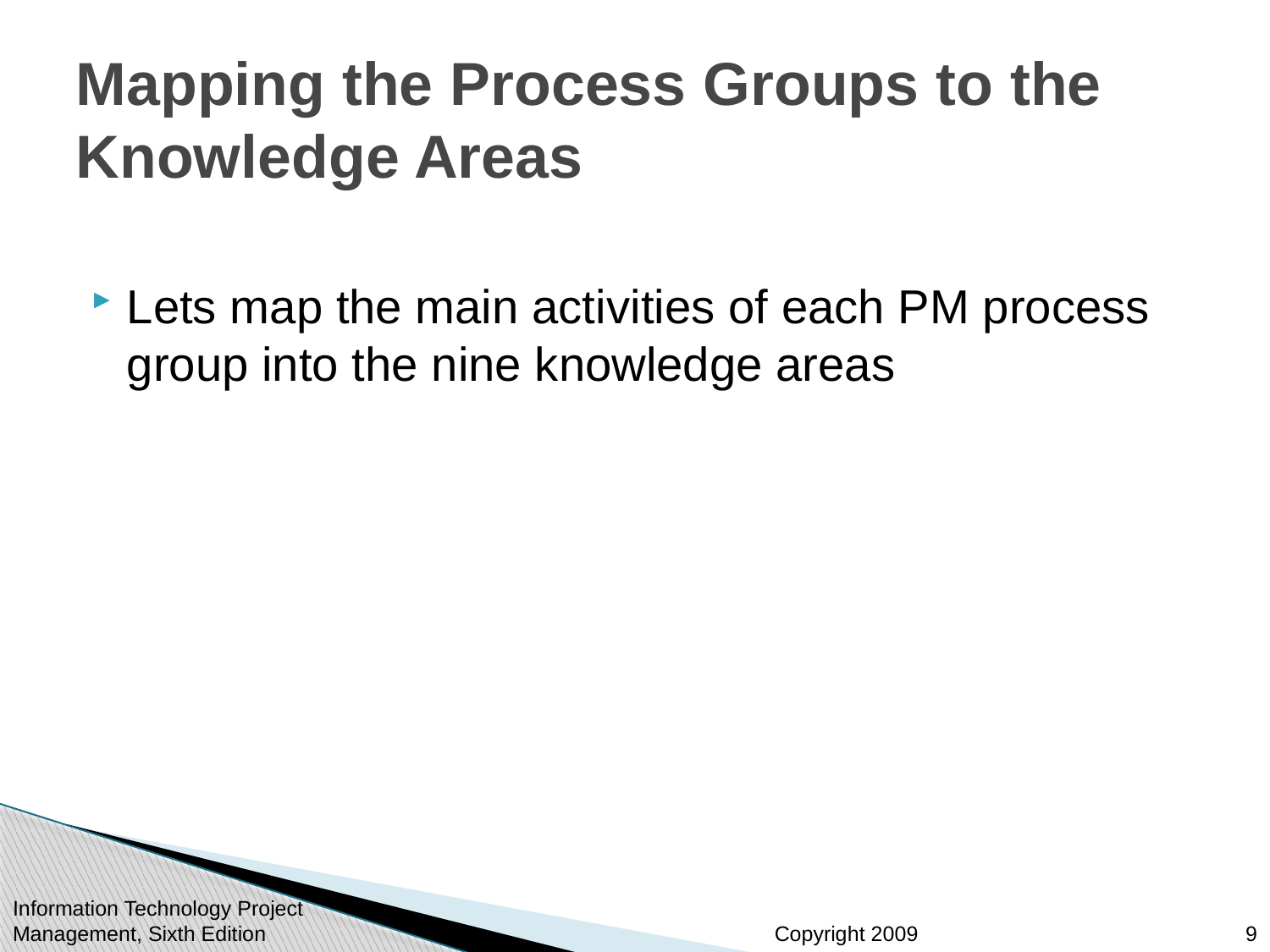

# Mapping the Process Groups to the Knowledge Areas

Lets map the main activities of each PM process group into the nine knowledge areas

Information Technology Project Management, Sixth Edition
9